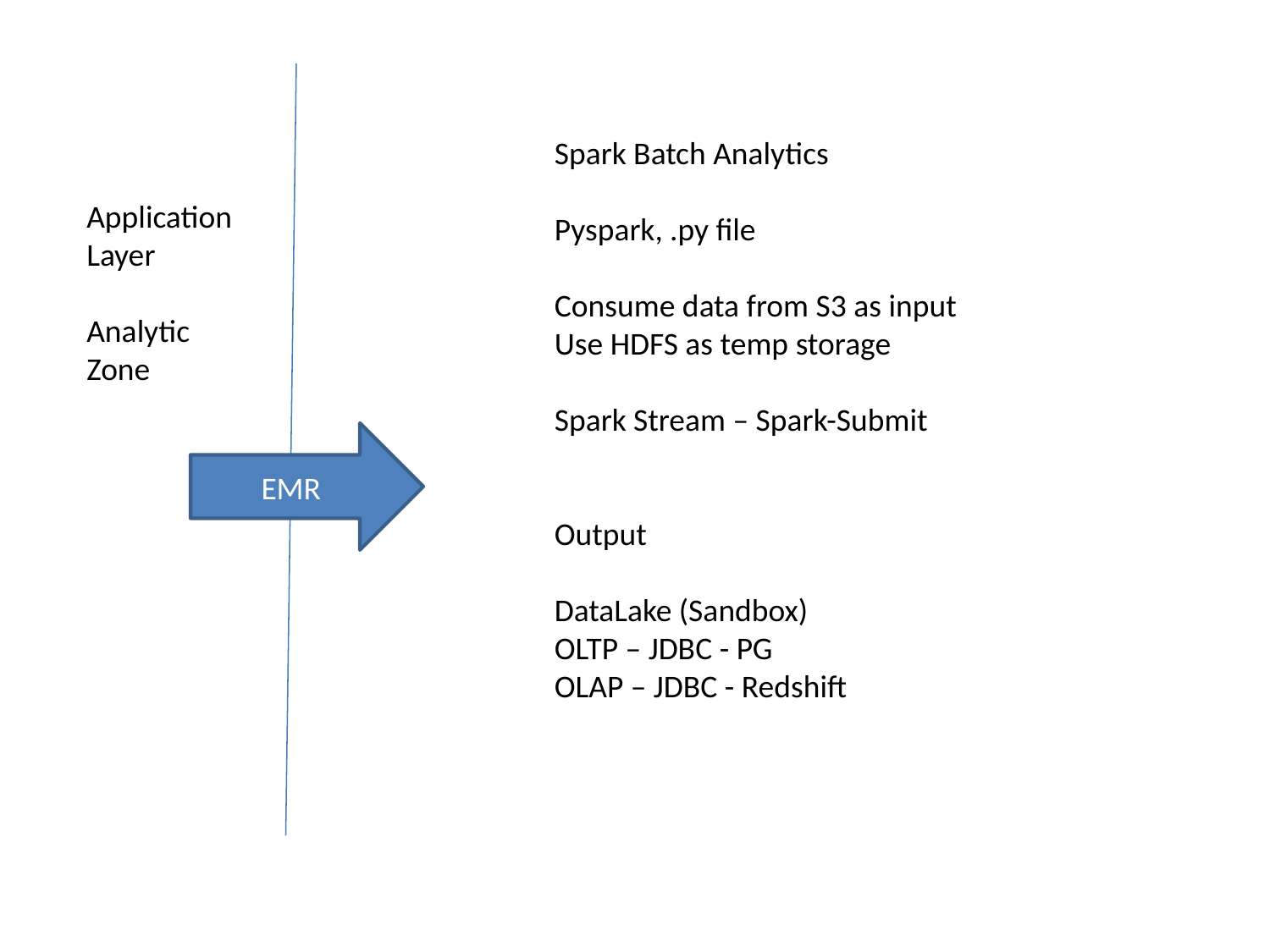

Spark Batch Analytics

Pyspark, .py file

Consume data from S3 as input
Use HDFS as temp storage

Spark Stream – Spark-Submit

Output

DataLake (Sandbox)
OLTP – JDBC - PG
OLAP – JDBC - Redshift
Application Layer

Analytic Zone

EMR